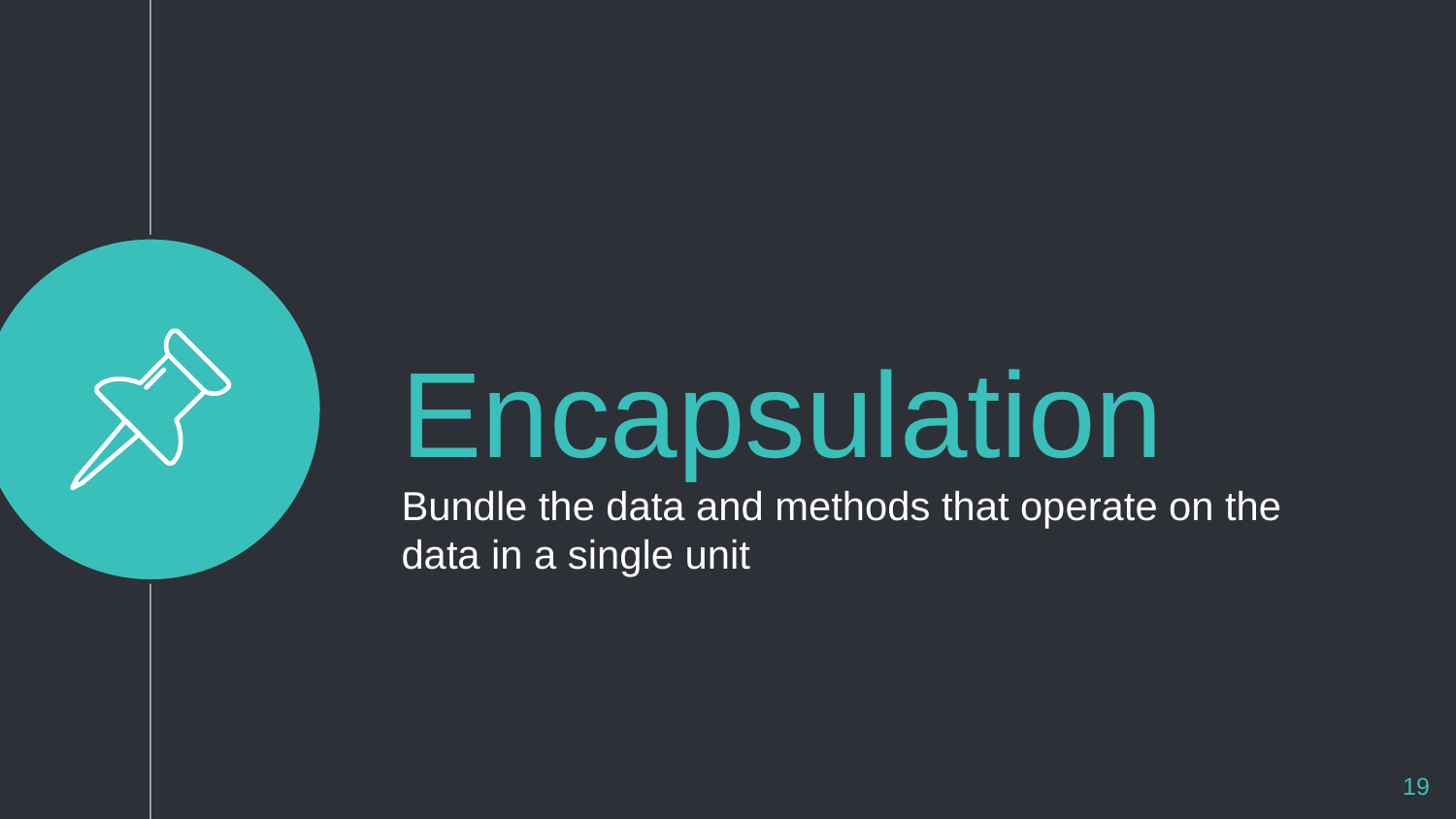

Encapsulation

Bundle the data and methods that operate on the data in a single unit
19